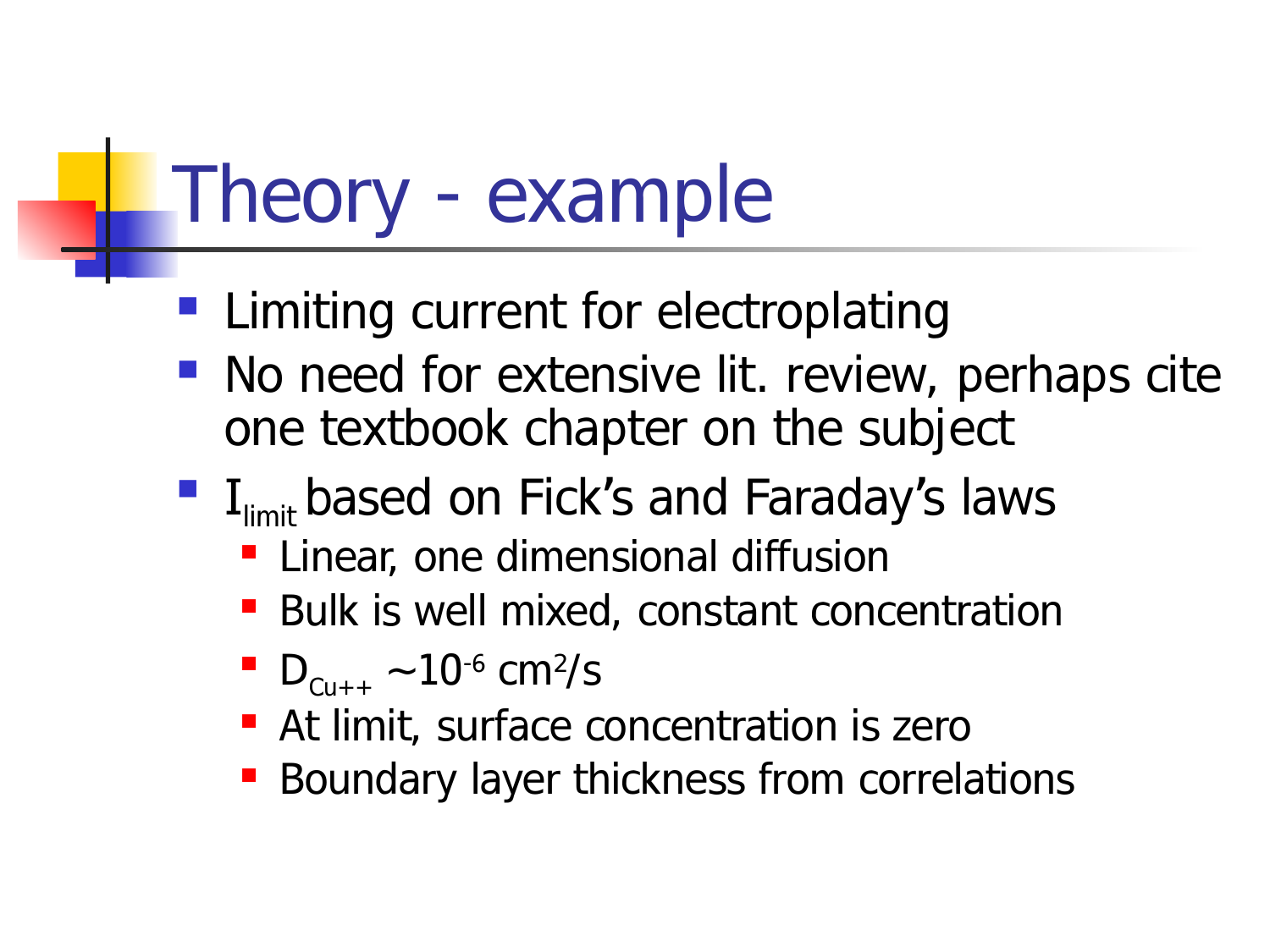

# Theory - example
Limiting current for electroplating
No need for extensive lit. review, perhaps cite one textbook chapter on the subject
Ilimit based on Fick’s and Faraday’s laws
Linear, one dimensional diffusion
Bulk is well mixed, constant concentration
DCu++ ~10-6 cm2/s
At limit, surface concentration is zero
Boundary layer thickness from correlations